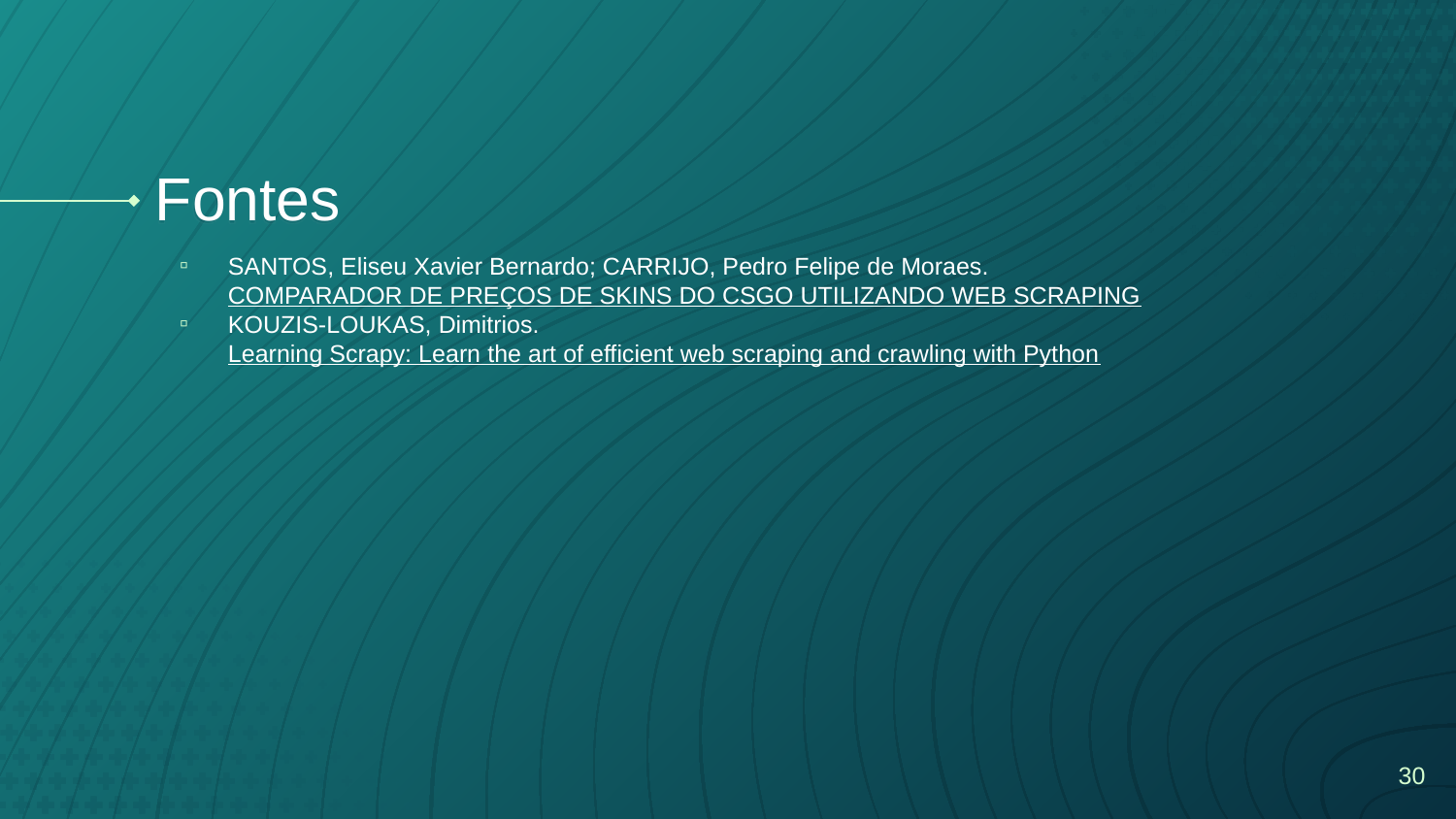

# Fontes
SANTOS, Eliseu Xavier Bernardo; CARRIJO, Pedro Felipe de Moraes. COMPARADOR DE PREÇOS DE SKINS DO CSGO UTILIZANDO WEB SCRAPING
KOUZIS-LOUKAS, Dimitrios. Learning Scrapy: Learn the art of efficient web scraping and crawling with Python

30